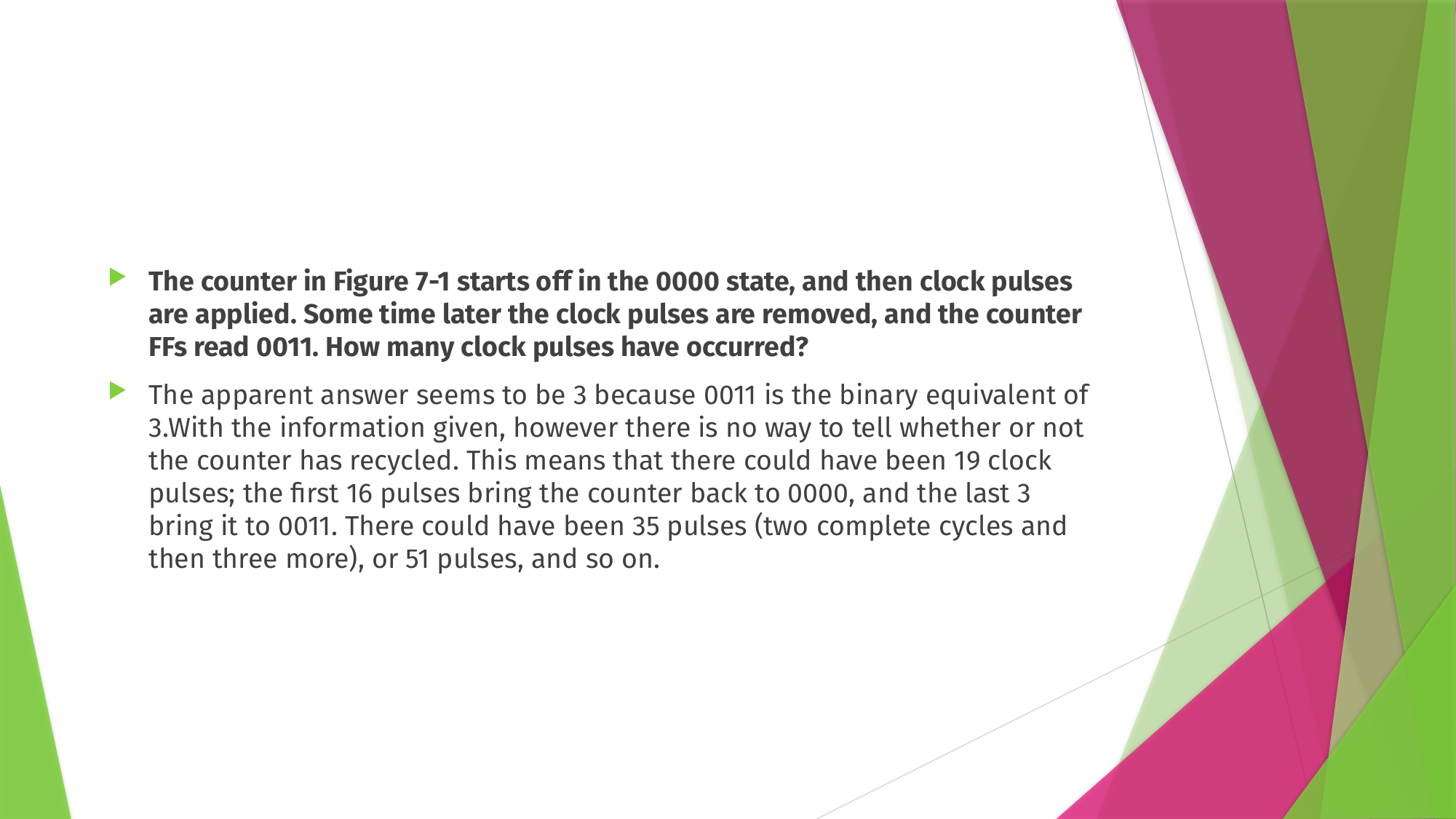

#
The counter in Figure 7-1 starts off in the 0000 state, and then clock pulses are applied. Some time later the clock pulses are removed, and the counter FFs read 0011. How many clock pulses have occurred?
The apparent answer seems to be 3 because 0011 is the binary equivalent of 3.With the information given, however there is no way to tell whether or not the counter has recycled. This means that there could have been 19 clock pulses; the first 16 pulses bring the counter back to 0000, and the last 3 bring it to 0011. There could have been 35 pulses (two complete cycles and then three more), or 51 pulses, and so on.